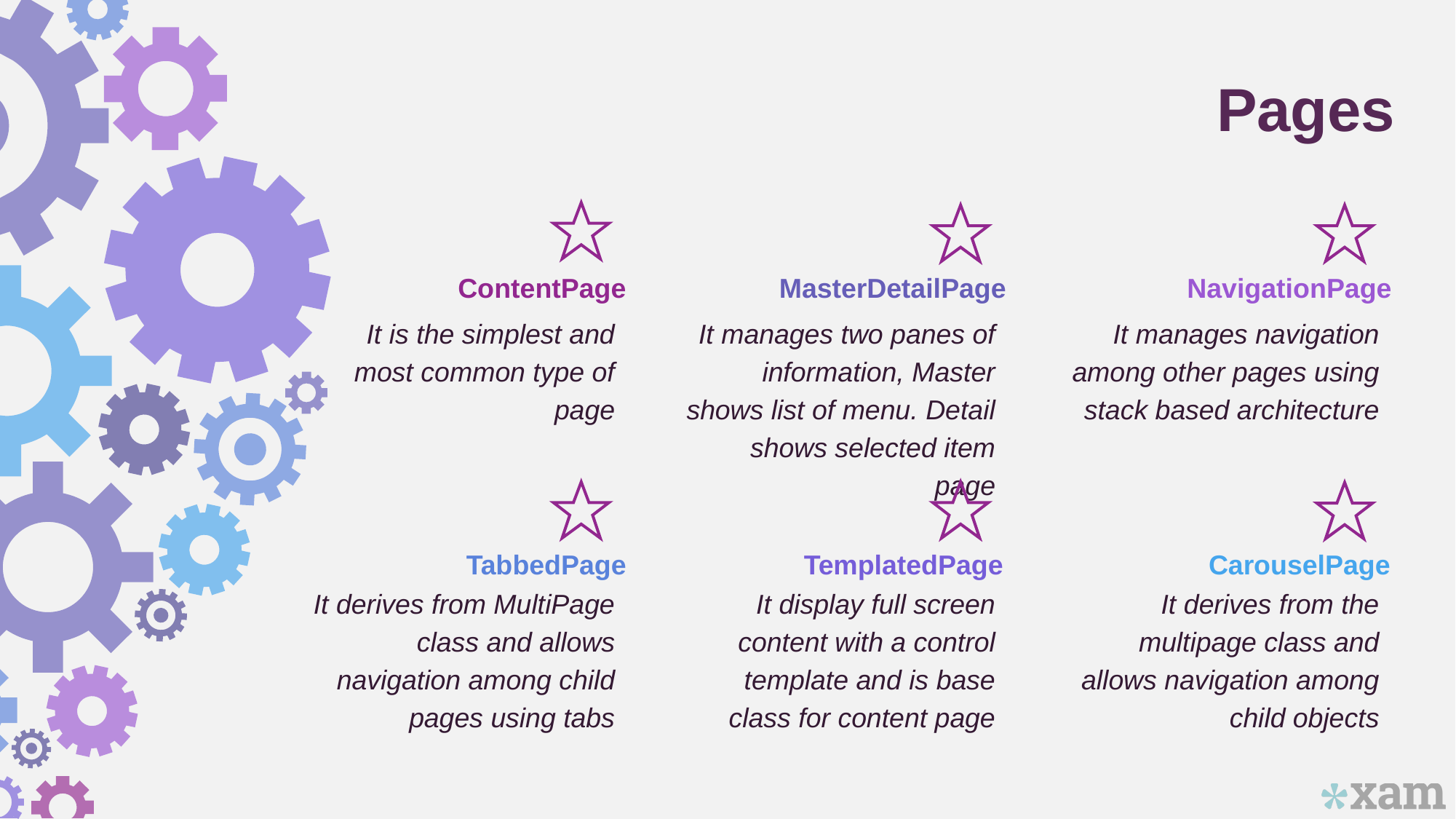

Pages

NavigationPage
ContentPage
MasterDetailPage
It is the simplest and most common type of page
It manages two panes of information, Master shows list of menu. Detail shows selected item page
It manages navigation among other pages using stack based architecture

CarouselPage
TabbedPage
TemplatedPage
It derives from MultiPage class and allows navigation among child pages using tabs
It display full screen content with a control template and is base class for content page
It derives from the multipage class and allows navigation among child objects